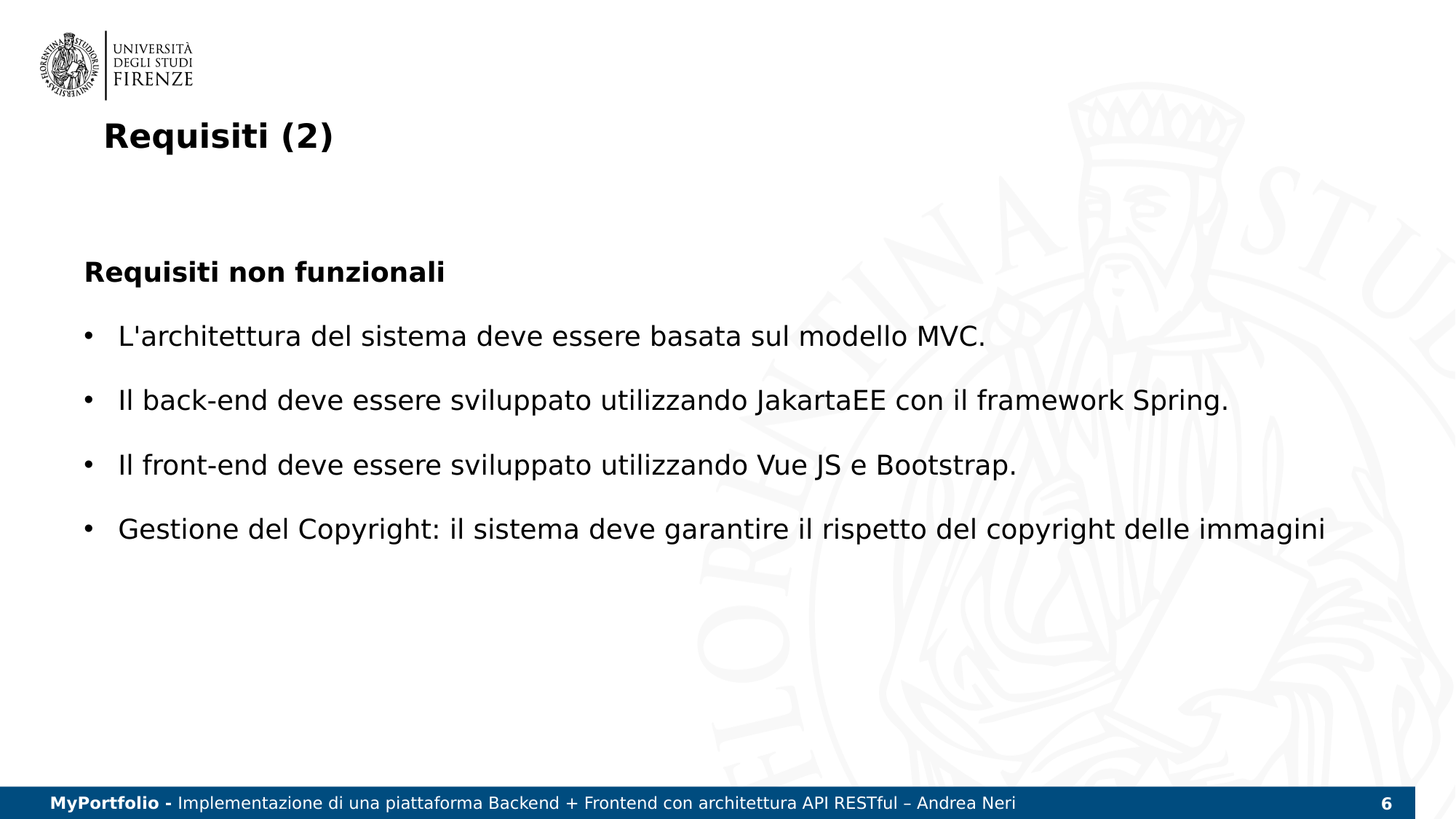

# Requisiti (2)
Requisiti non funzionali
L'architettura del sistema deve essere basata sul modello MVC.
Il back-end deve essere sviluppato utilizzando JakartaEE con il framework Spring.
Il front-end deve essere sviluppato utilizzando Vue JS e Bootstrap.
Gestione del Copyright: il sistema deve garantire il rispetto del copyright delle immagini

MyPortfolio - Implementazione di una piattaforma Backend + Frontend con architettura API RESTful – Andrea Neri